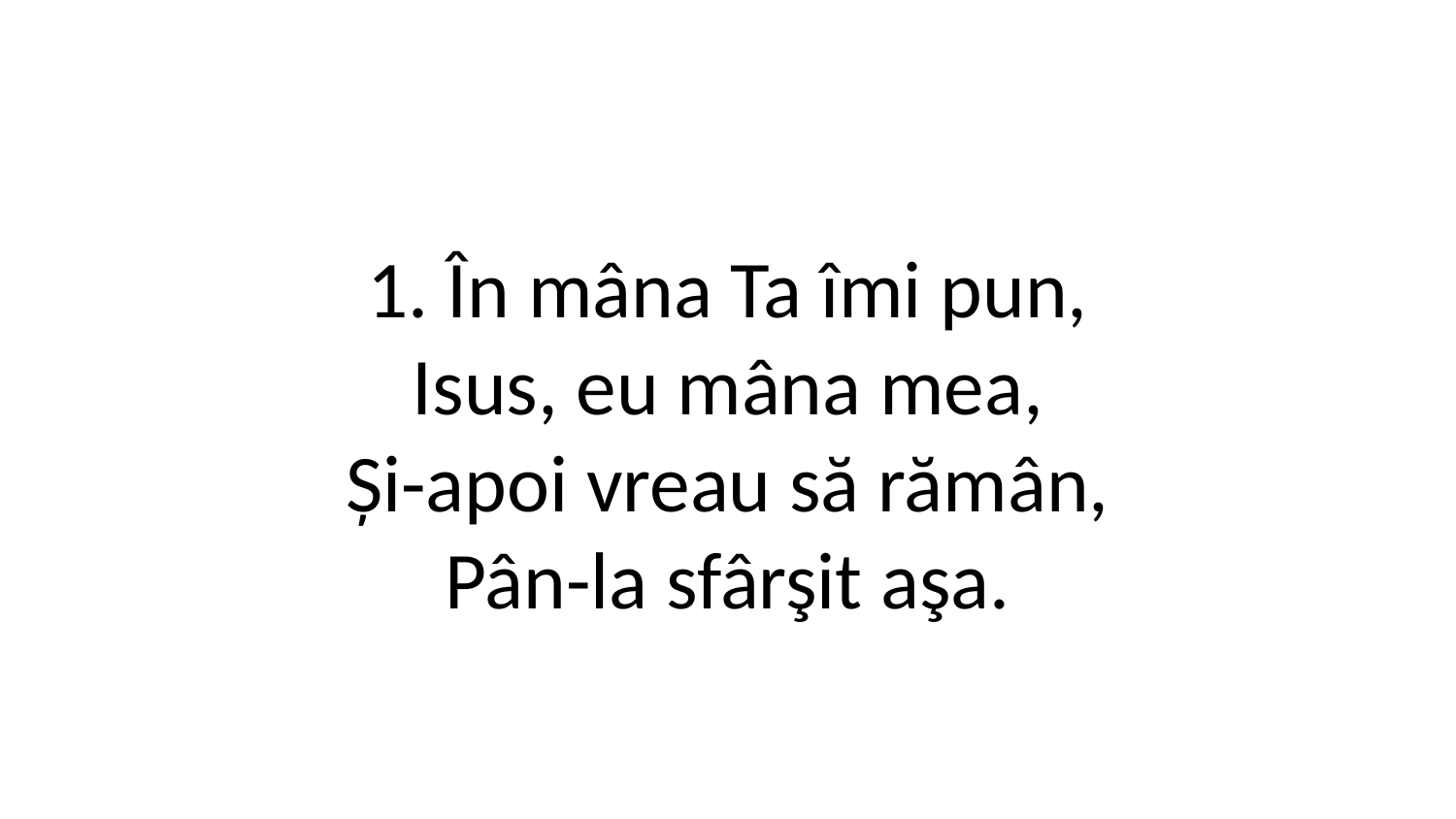

1. În mâna Ta îmi pun,
Isus, eu mâna mea,
Și-apoi vreau să rămân,
Pân-la sfârşit aşa.